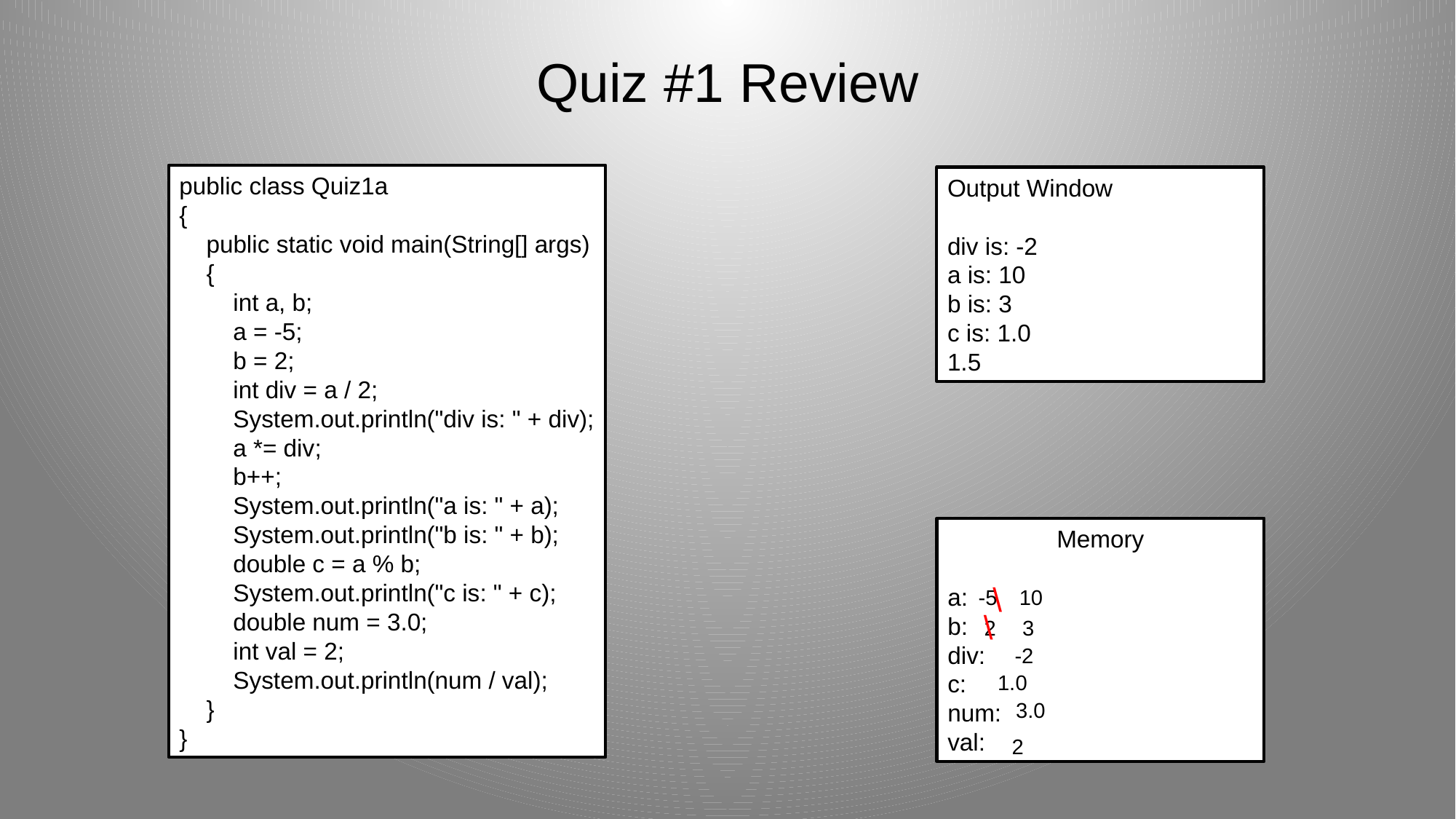

# Quiz #1 Review
public class Quiz1a
{
    public static void main(String[] args)
    {
        int a, b;
        a = -5;
        b = 2;
        int div = a / 2;
        System.out.println("div is: " + div);
        a *= div;
        b++;
        System.out.println("a is: " + a);
        System.out.println("b is: " + b);
        double c = a % b;
        System.out.println("c is: " + c);
        double num = 3.0;
        int val = 2;
        System.out.println(num / val);
    }
}
Output Window

div is: -2
a is: 10
b is: 3
c is: 1.0
1.5
Memory

a:
b:
div:
c:
num:
val:
\
-5
10
\
2
3
-2
1.0
3.0
2